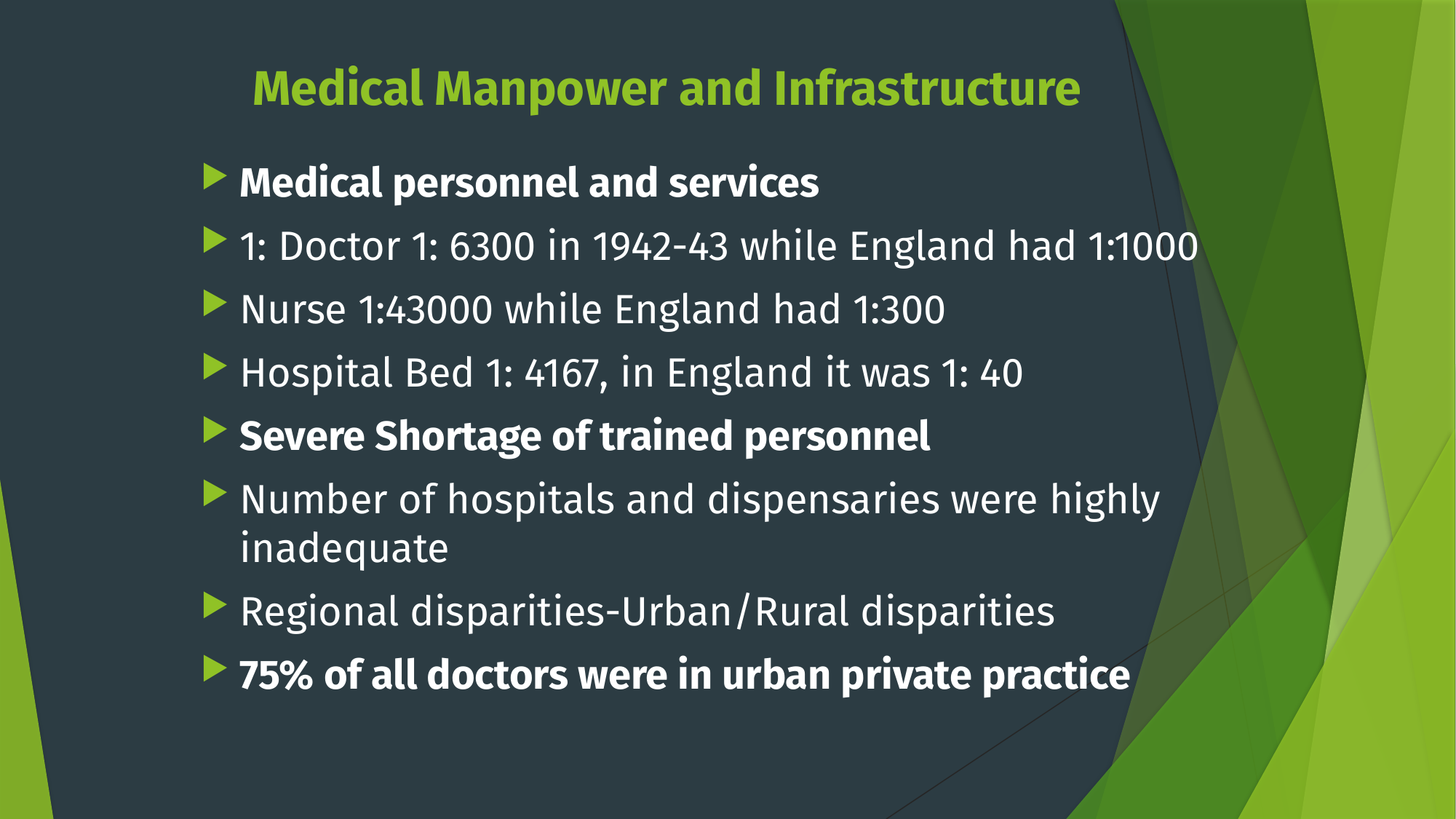

# Medical Manpower and Infrastructure
Medical personnel and services
1: Doctor 1: 6300 in 1942-43 while England had 1:1000
Nurse 1:43000 while England had 1:300
Hospital Bed 1: 4167, in England it was 1: 40
Severe Shortage of trained personnel
Number of hospitals and dispensaries were highly inadequate
Regional disparities-Urban/Rural disparities
75% of all doctors were in urban private practice